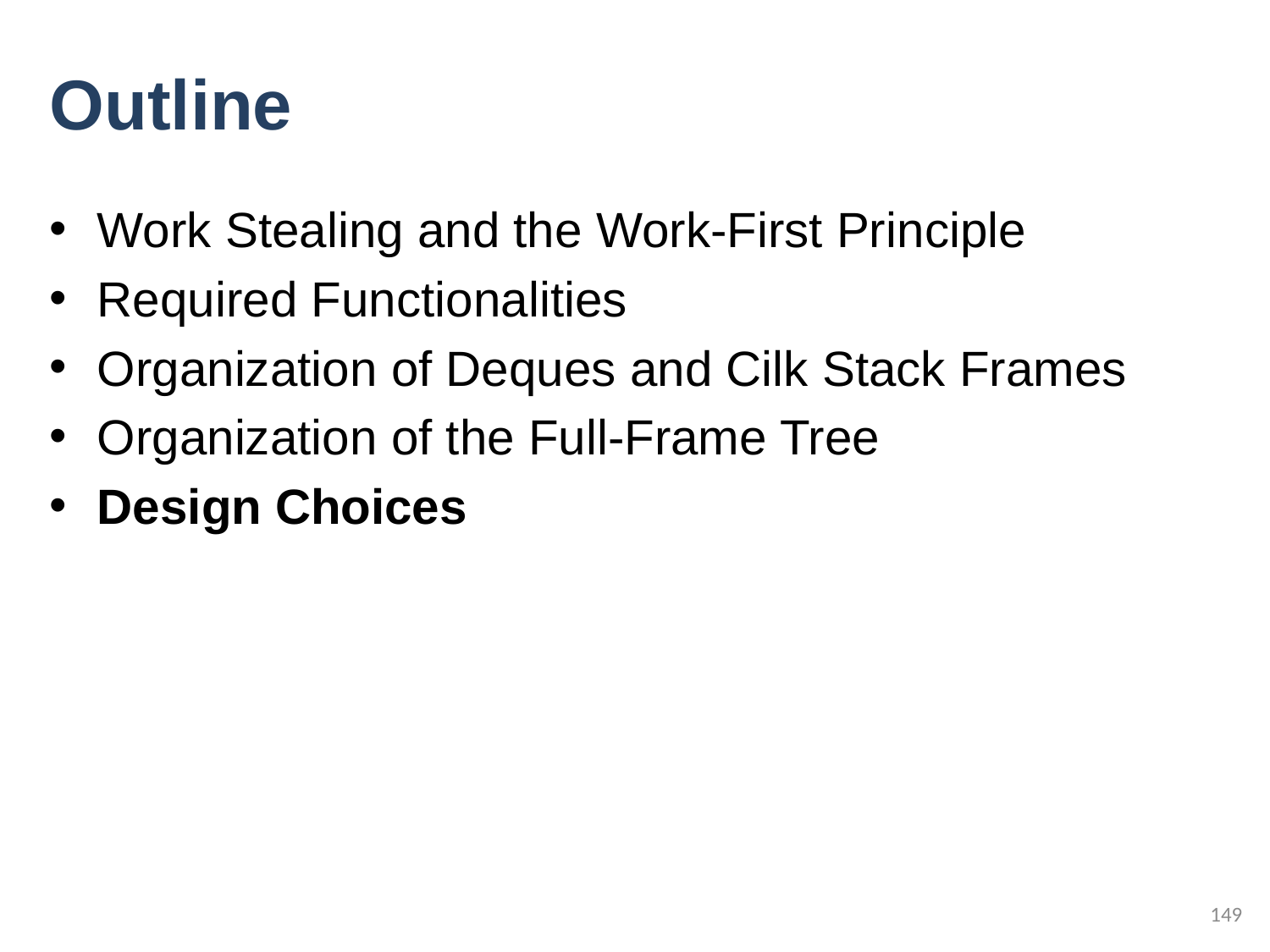

# Outline
Work Stealing and the Work-First Principle
Required Functionalities
Organization of Deques and Cilk Stack Frames
Organization of the Full-Frame Tree
Design Choices
149